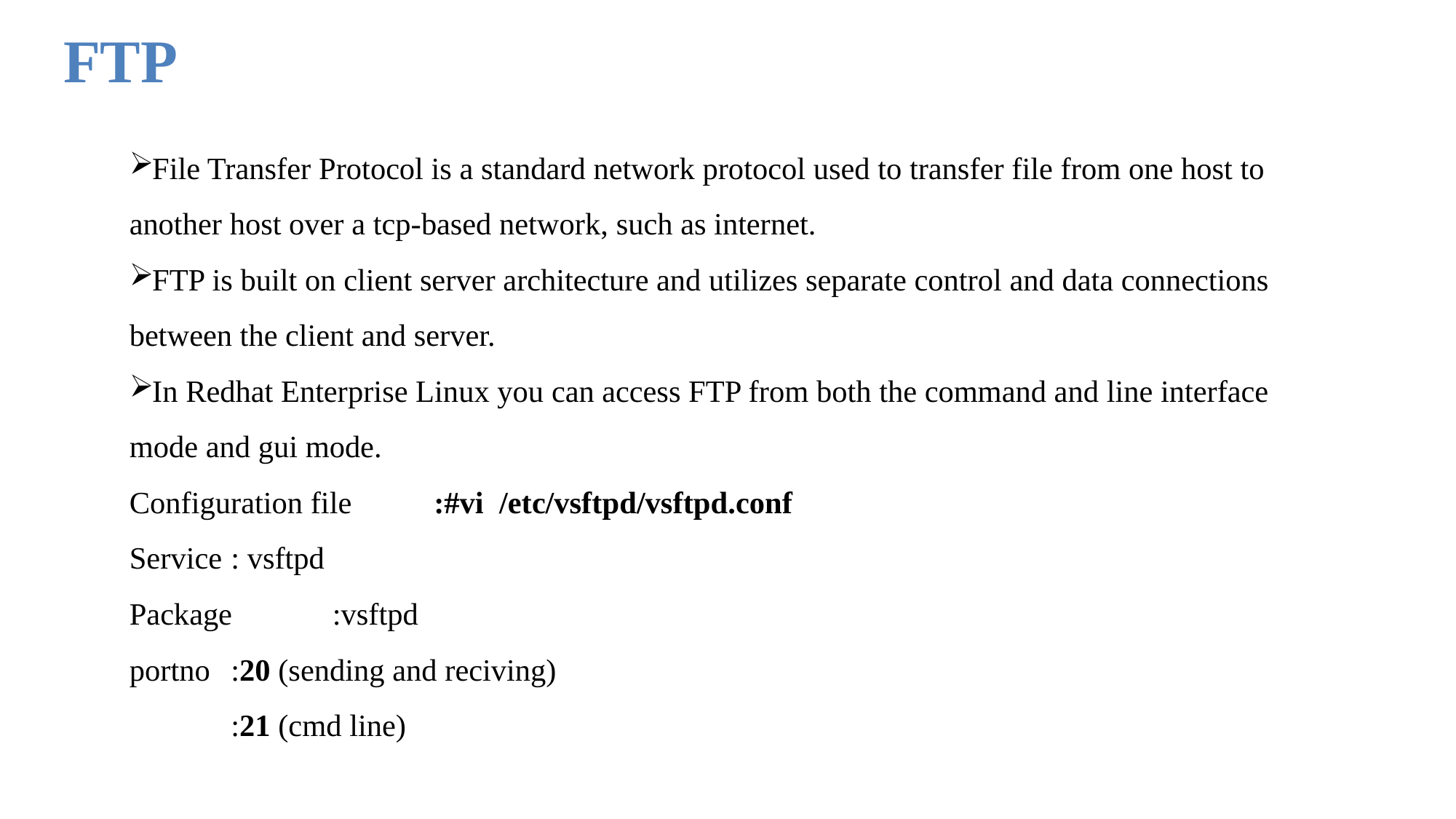

FTP
File Transfer Protocol is a standard network protocol used to transfer file from one host to another host over a tcp-based network, such as internet.
FTP is built on client server architecture and utilizes separate control and data connections between the client and server.
In Redhat Enterprise Linux you can access FTP from both the command and line interface mode and gui mode.
Configuration file 	:#vi  /etc/vsftpd/vsftpd.conf
Service				: vsftpd
Package			:vsftpd
portno				:20 (sending and reciving)
					:21 (cmd line)